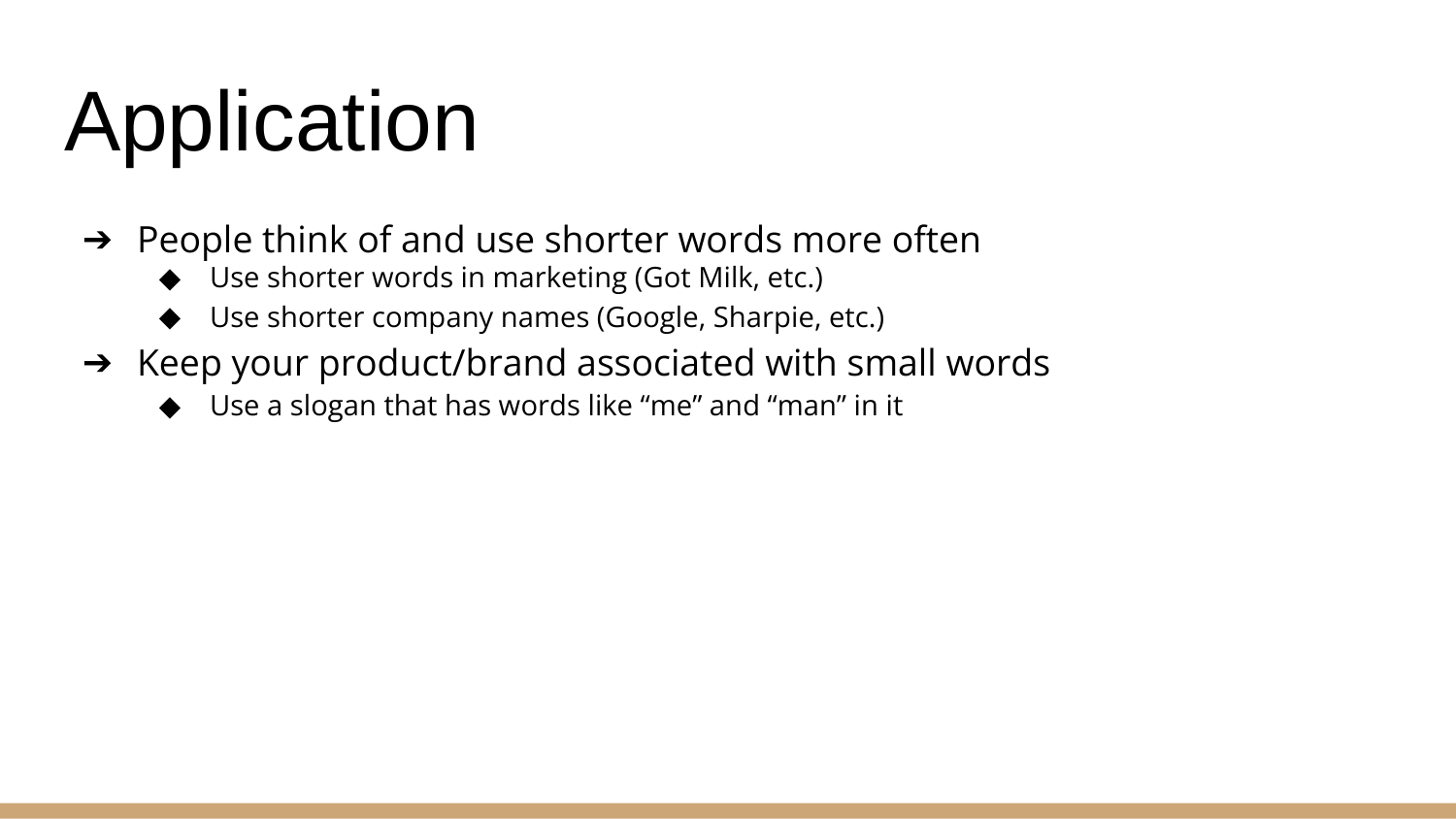

# Application
People think of and use shorter words more often
Use shorter words in marketing (Got Milk, etc.)
Use shorter company names (Google, Sharpie, etc.)
Keep your product/brand associated with small words
Use a slogan that has words like “me” and “man” in it